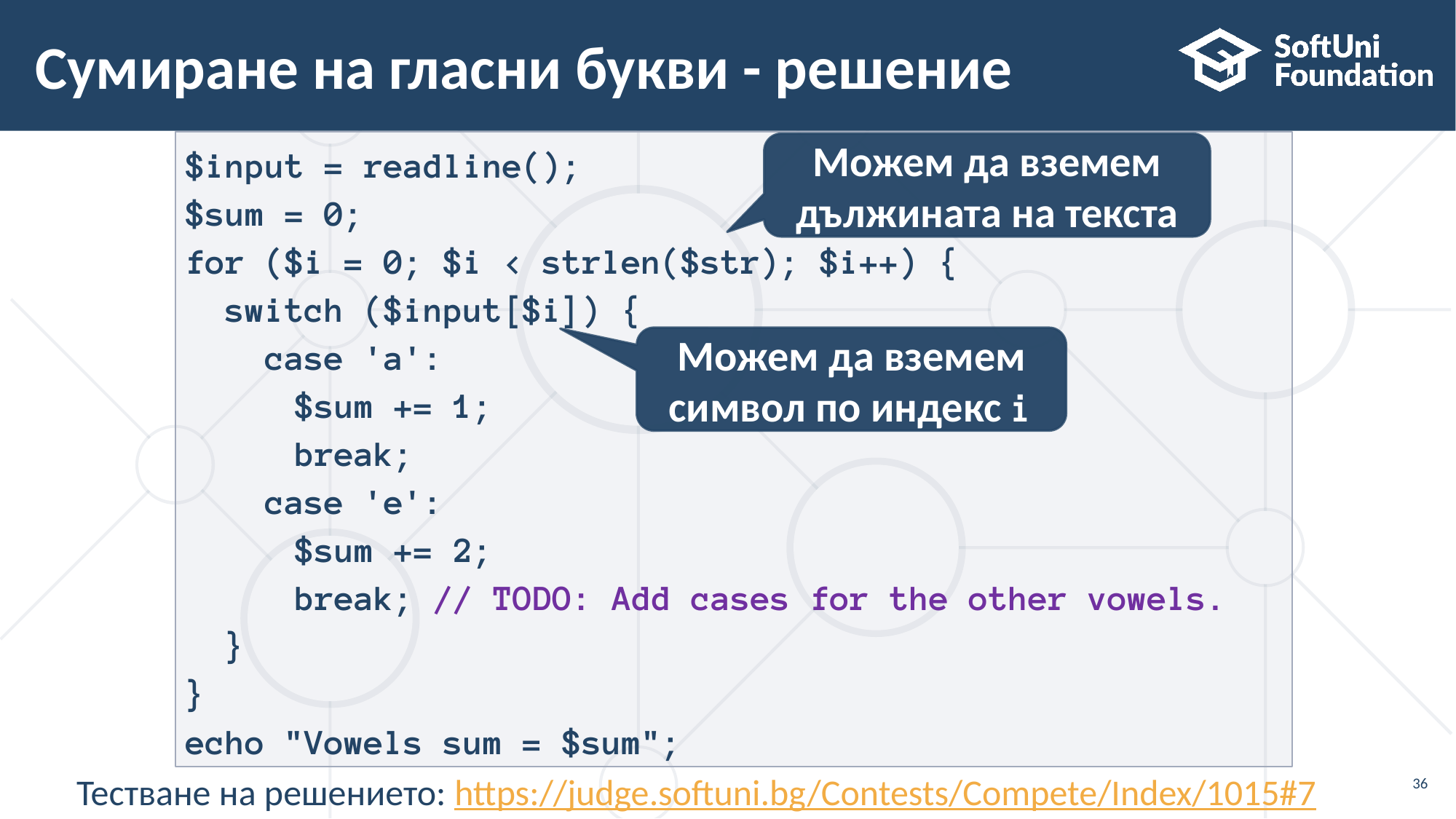

# Сумиране на гласни букви - решение
$input = readline();
$sum = 0;
for ($i = 0; $i < strlen($str); $i++) {
  switch ($input[$i]) {
    case 'a':
	$sum += 1;
	break;
    case 'e':
	$sum += 2;
	break; // TODO: Add cases for the other vowels.
  }
}
echo "Vowels sum = $sum";
Можем да вземем дължината на текста
Можем да вземем символ по индекс i
Тестване на решението: https://judge.softuni.bg/Contests/Compete/Index/1015#7 ​
36